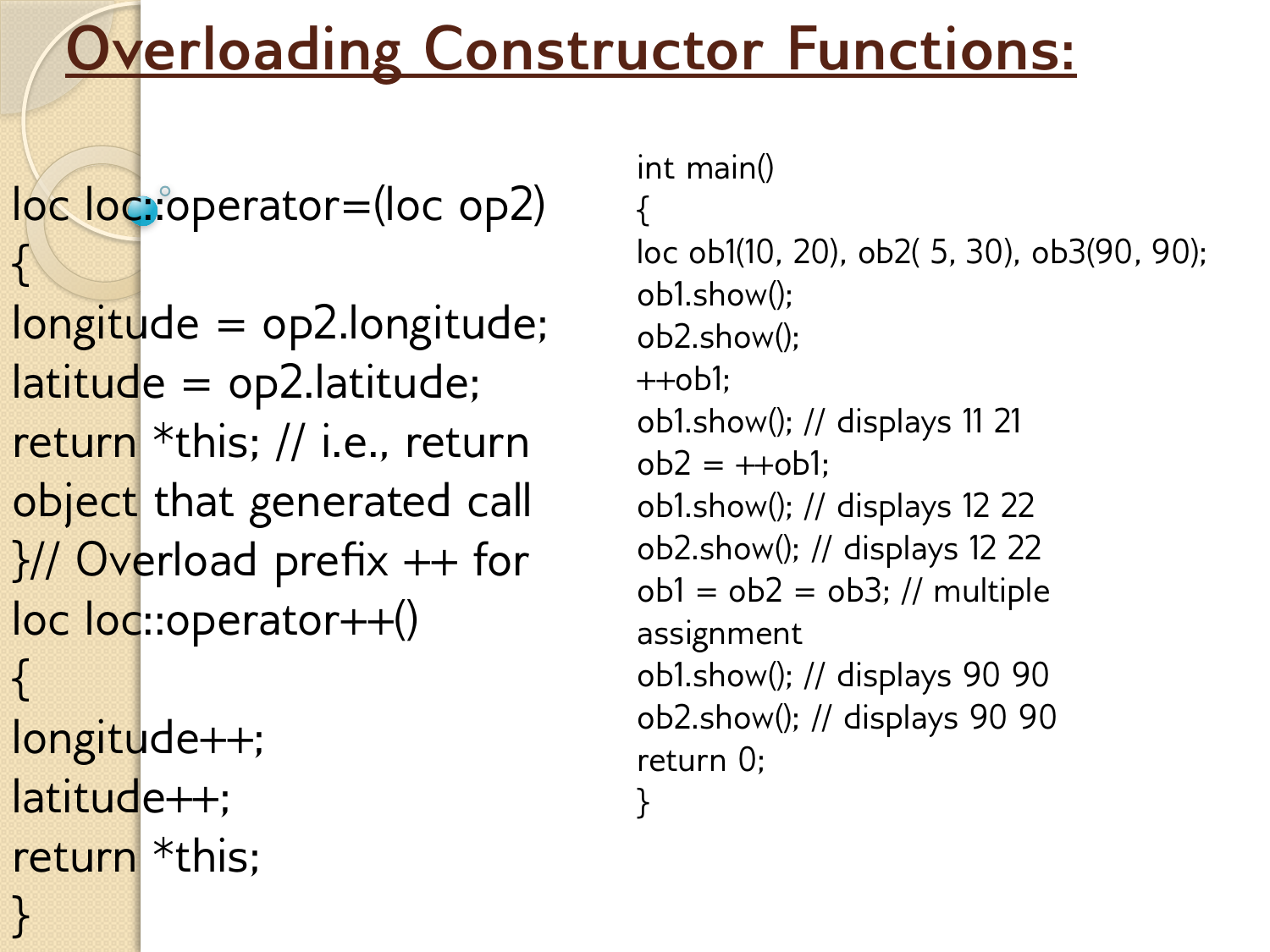

# Overloading Constructor Functions:
int main()
{
loc ob1(10, 20), ob2( 5, 30), ob3(90, 90);
ob1.show();
ob2.show();
++ob1;
ob1.show(); // displays 11 21
ob2 = ++ob1;
ob1.show(); // displays 12 22
ob2.show(); // displays 12 22
ob1 = ob2 = ob3; // multiple assignment
ob1.show(); // displays 90 90
ob2.show(); // displays 90 90
return 0;
}
loc loc::operator=(loc op2)
{
longitude = op2.longitude;
latitude = op2.latitude;
return *this; // i.e., return object that generated call
}// Overload prefix ++ for
loc loc::operator++()
{
longitude++;
latitude++;
return *this;
}